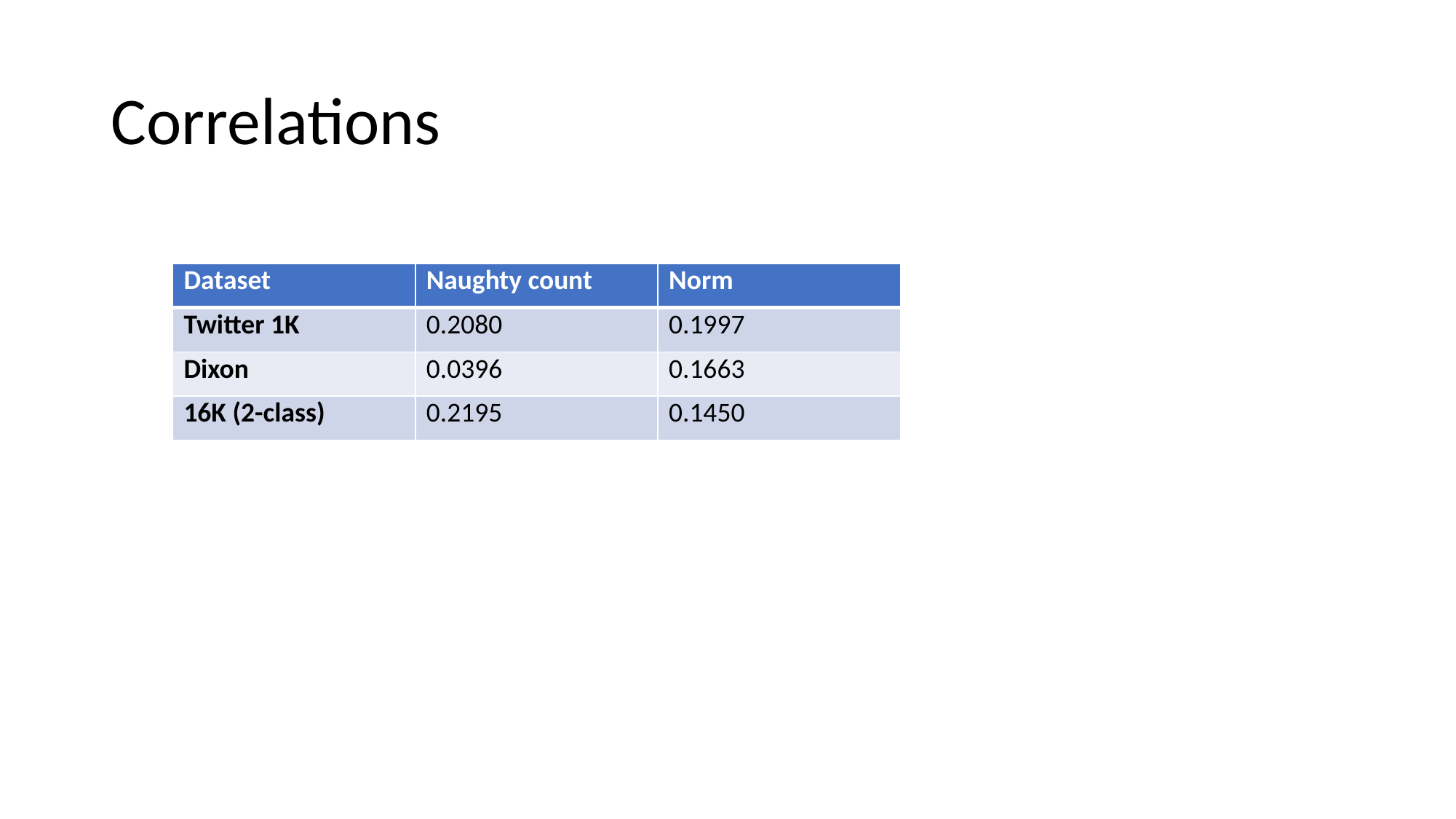

# Correlations
| Dataset | Naughty count | Norm |
| --- | --- | --- |
| Twitter 1K | 0.2080 | 0.1997 |
| Dixon | 0.0396 | 0.1663 |
| 16K (2-class) | 0.2195 | 0.1450 |